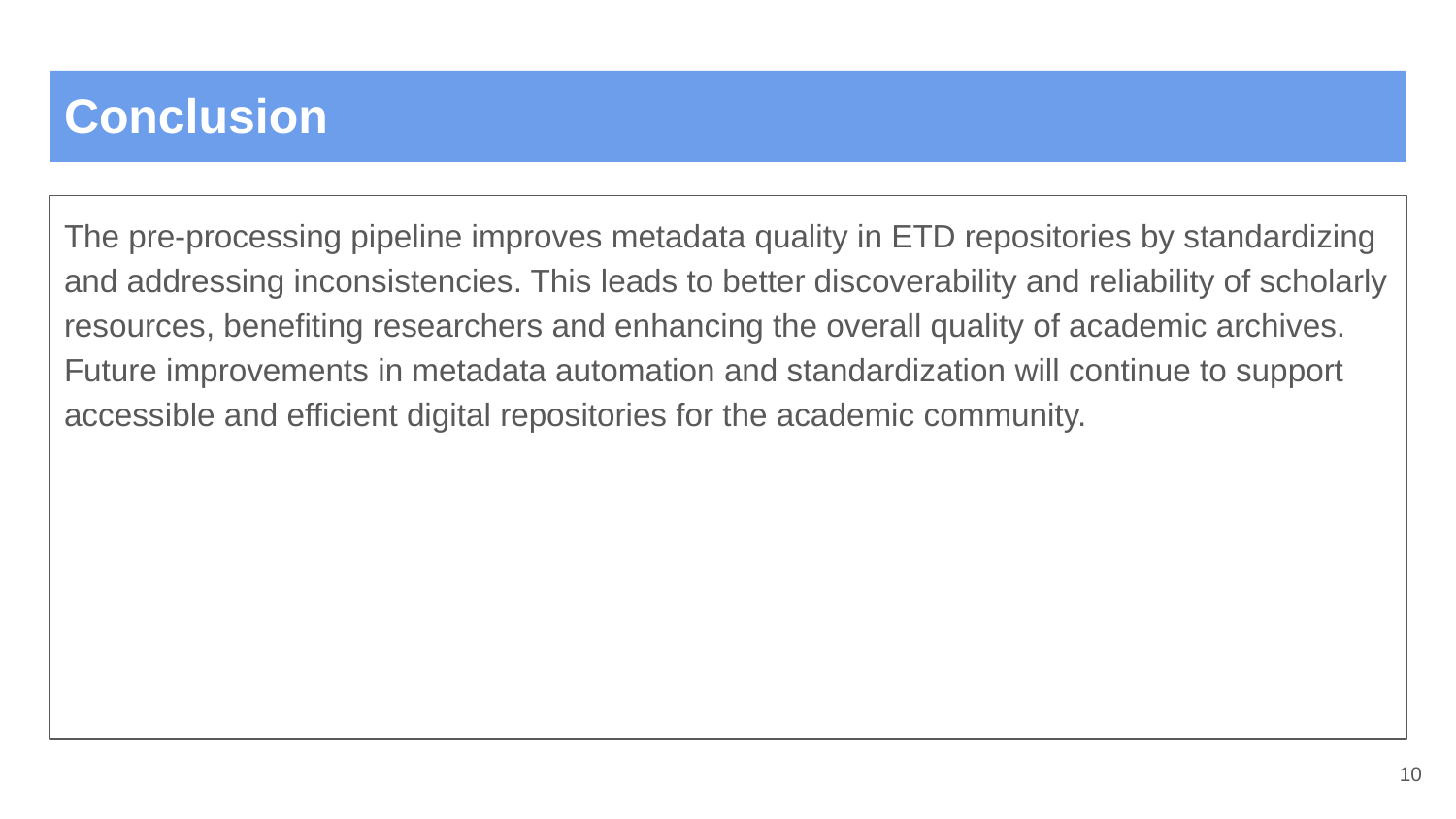

# Conclusion
The pre-processing pipeline improves metadata quality in ETD repositories by standardizing and addressing inconsistencies. This leads to better discoverability and reliability of scholarly resources, benefiting researchers and enhancing the overall quality of academic archives. Future improvements in metadata automation and standardization will continue to support accessible and efficient digital repositories for the academic community.
10